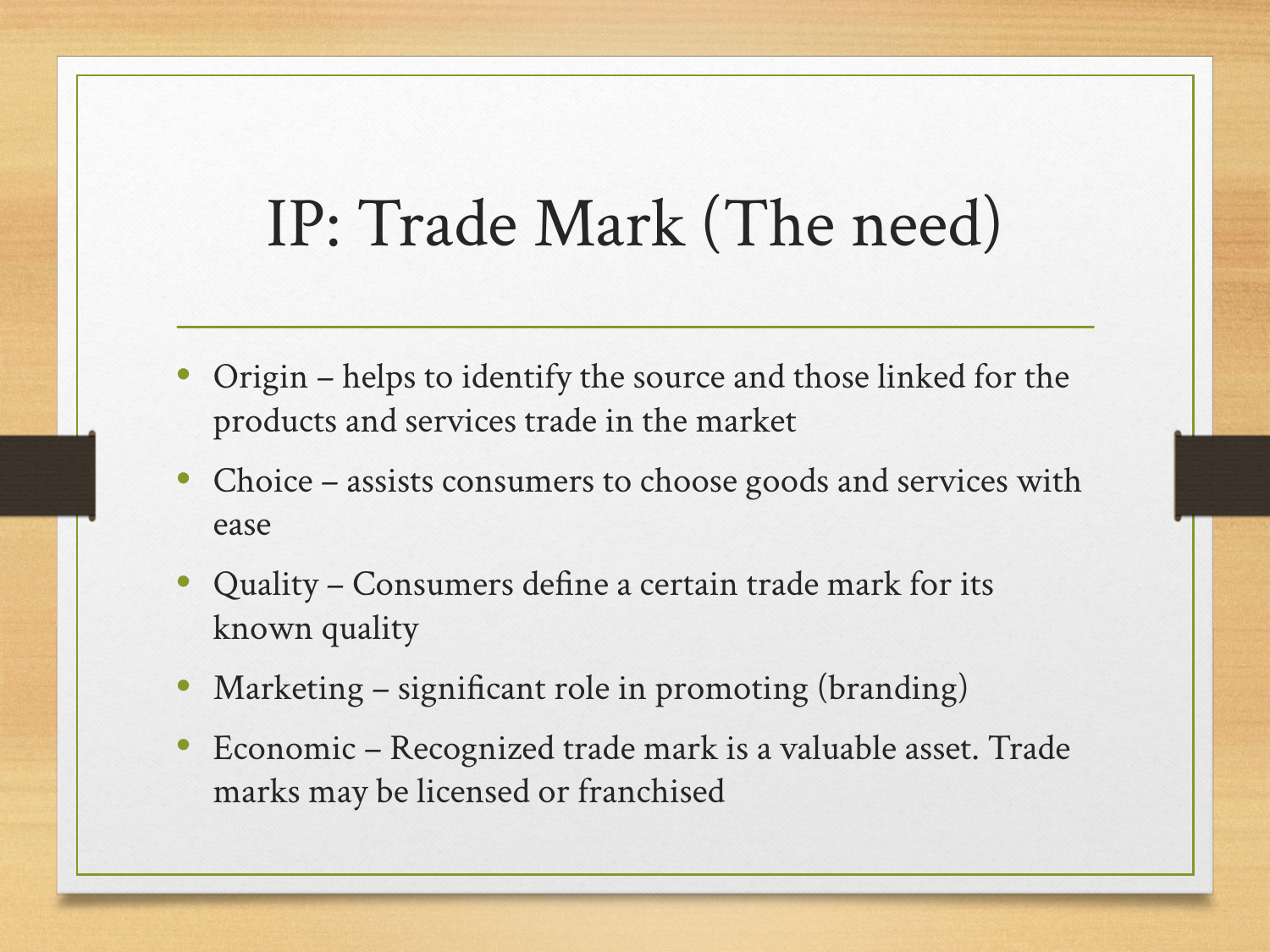

# IP: Trade Mark (The need)
Origin – helps to identify the source and those linked for the products and services trade in the market
Choice – assists consumers to choose goods and services with ease
Quality – Consumers define a certain trade mark for its known quality
Marketing – significant role in promoting (branding)
Economic – Recognized trade mark is a valuable asset. Trade marks may be licensed or franchised